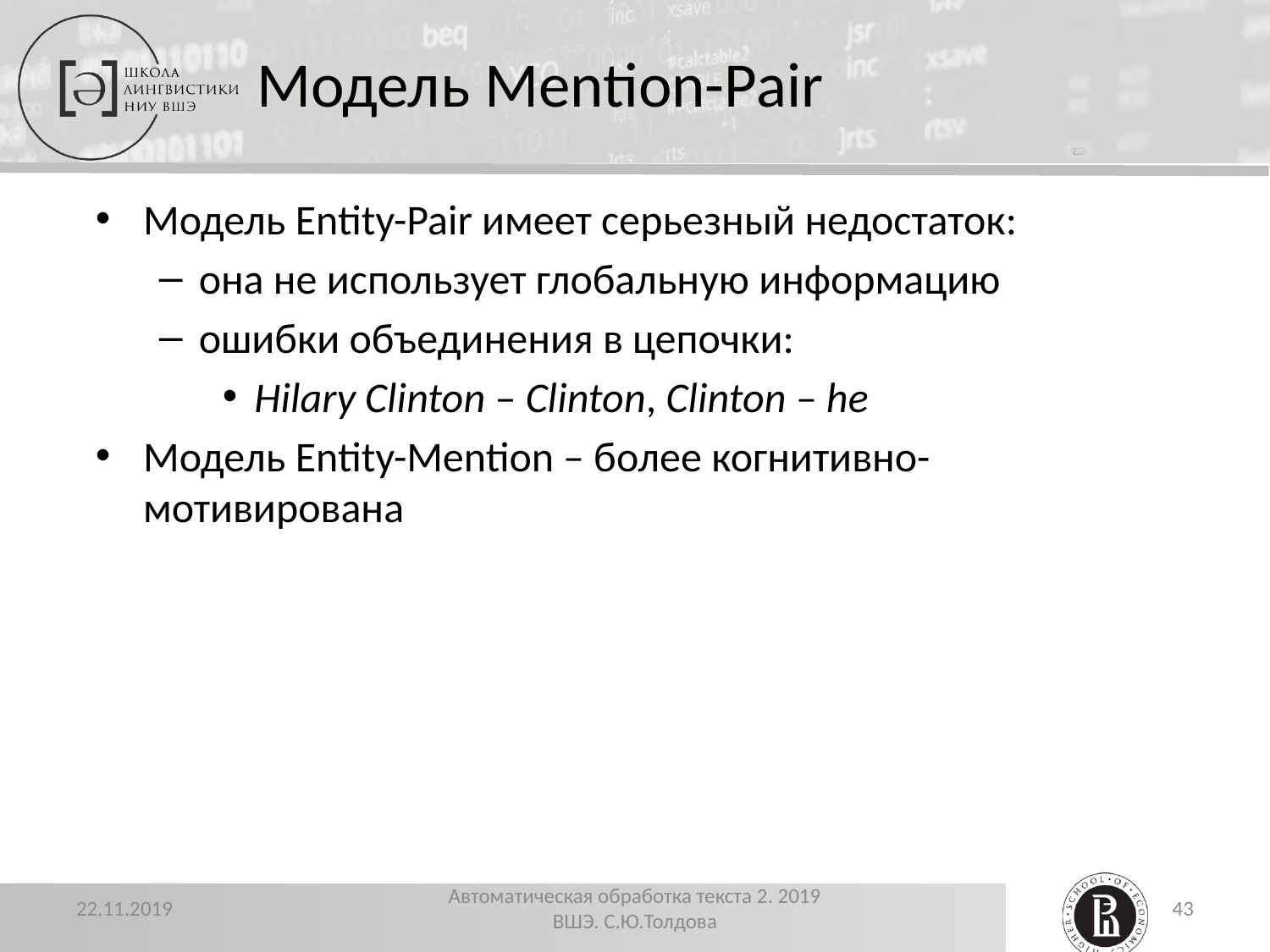

# Модель Mention-Pair
Модель Entity-Pair имеет серьезный недостаток:
она не использует глобальную информацию
ошибки объединения в цепочки:
Hilary Clinton – Clinton, Clinton – he
Модель Entity-Mention – более когнитивно-мотивирована

22.11.2019
Автоматическая обработка текста 2. 2019 ВШЭ. С.Ю.Толдова
43